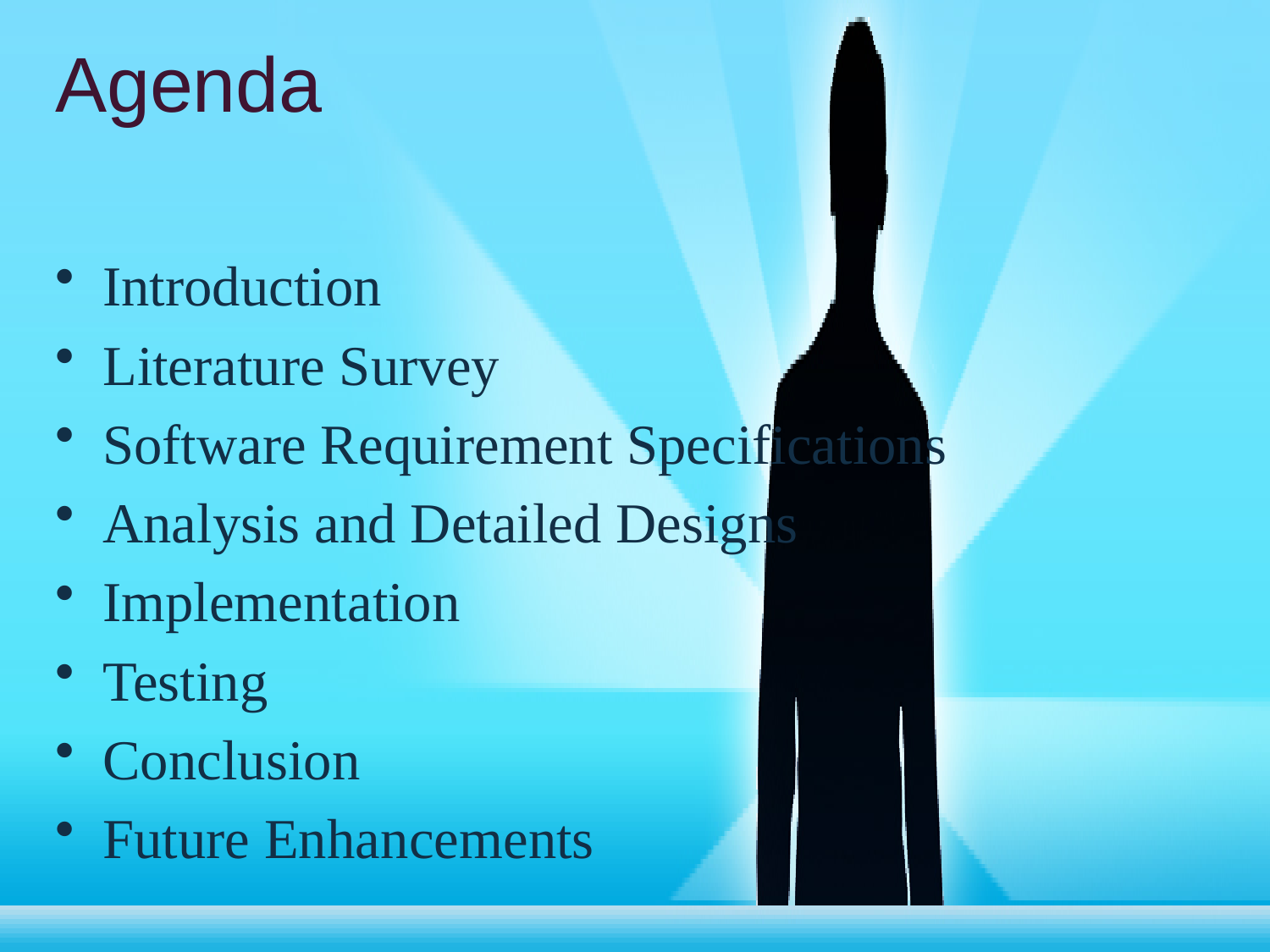

# Agenda
Introduction
Literature Survey
Software Requirement Specifications
Analysis and Detailed Designs
Implementation
Testing
Conclusion
Future Enhancements